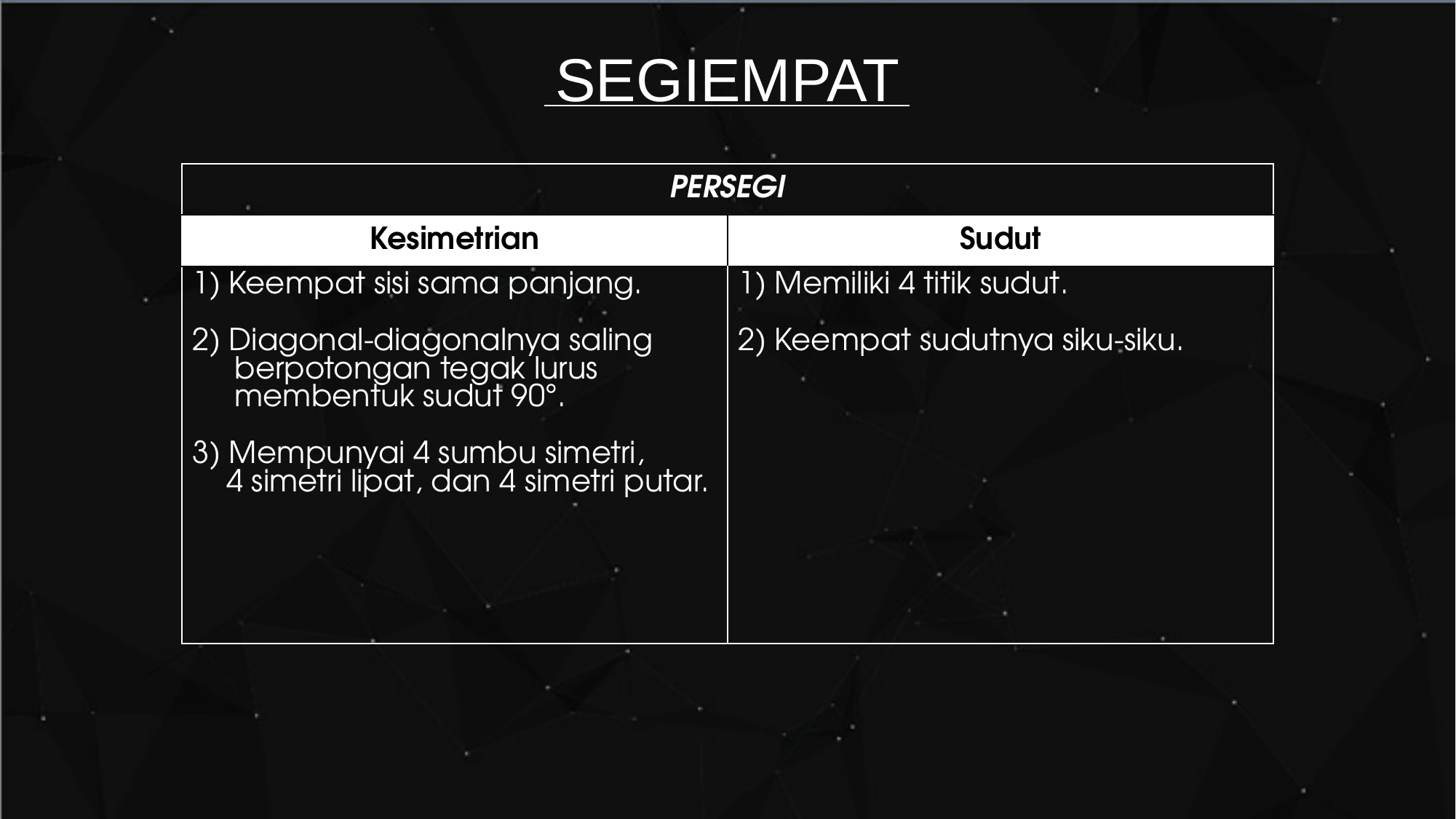

# SEGIEMPAT
| PERSEGI |  |
| --- | --- |
| Kesimetrian | Sudut |
| 1) Keempat sisi sama panjang. 2) Diagonal-diagonalnya saling berpotongan tegak lurus membentuk sudut 90°. 3) Mempunyai 4 sumbu simetri, 4 simetri lipat, dan 4 simetri putar. | 1) Memiliki 4 titik sudut. 2) Keempat sudutnya siku-siku. |